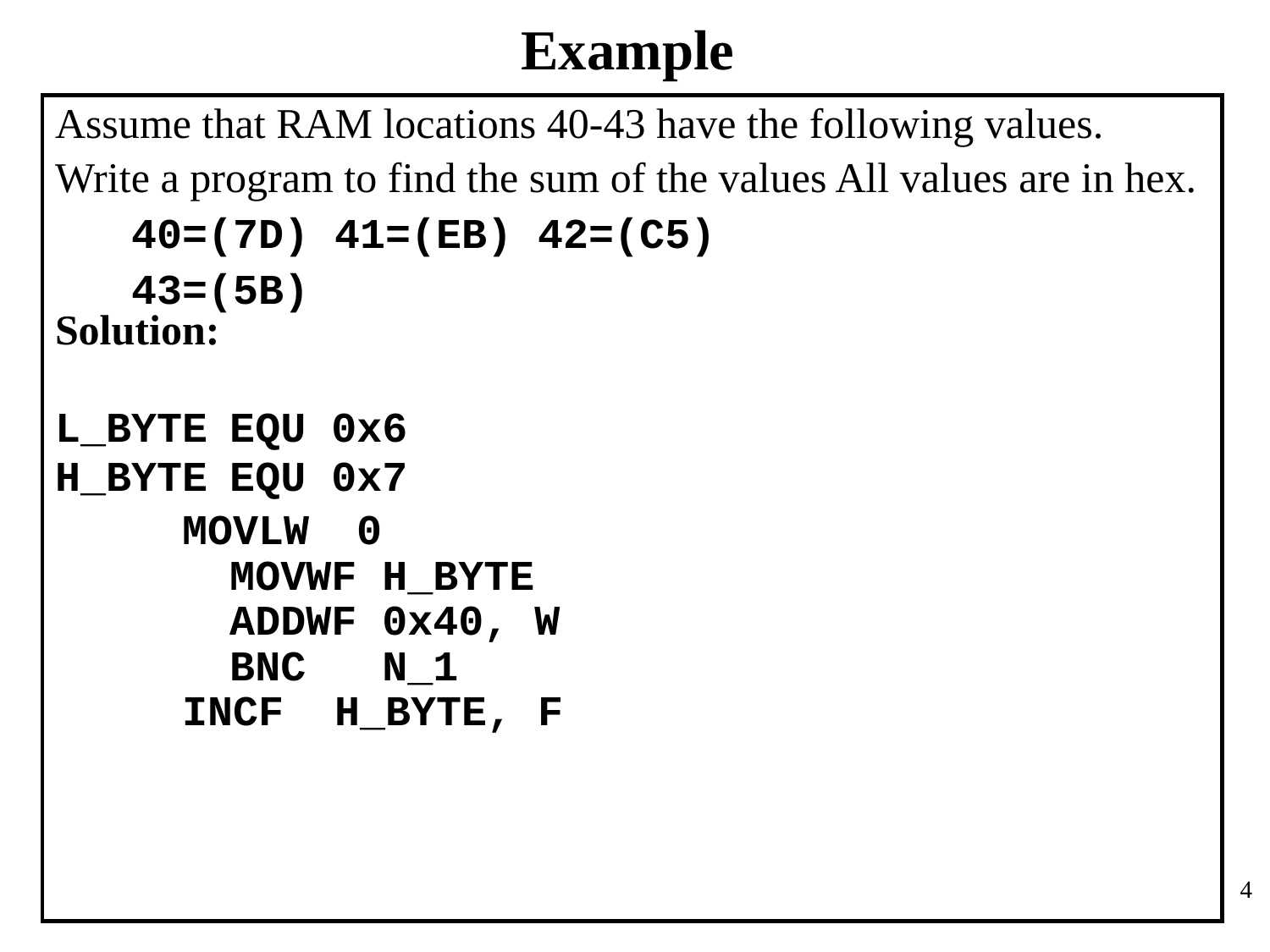

# Example
Assume that RAM locations 40-43 have the following values.
Write a program to find the sum of the values All values are in hex.
   40=(7D) 41=(EB) 42=(C5)
   43=(5B)
Solution:

L_BYTE	EQU 0x6
H_BYTE	EQU 0x7
     MOVLW	0
		MOVWF H_BYTE
		ADDWF 0x40, W
		BNC   N_1
     INCF  H_BYTE, F
4